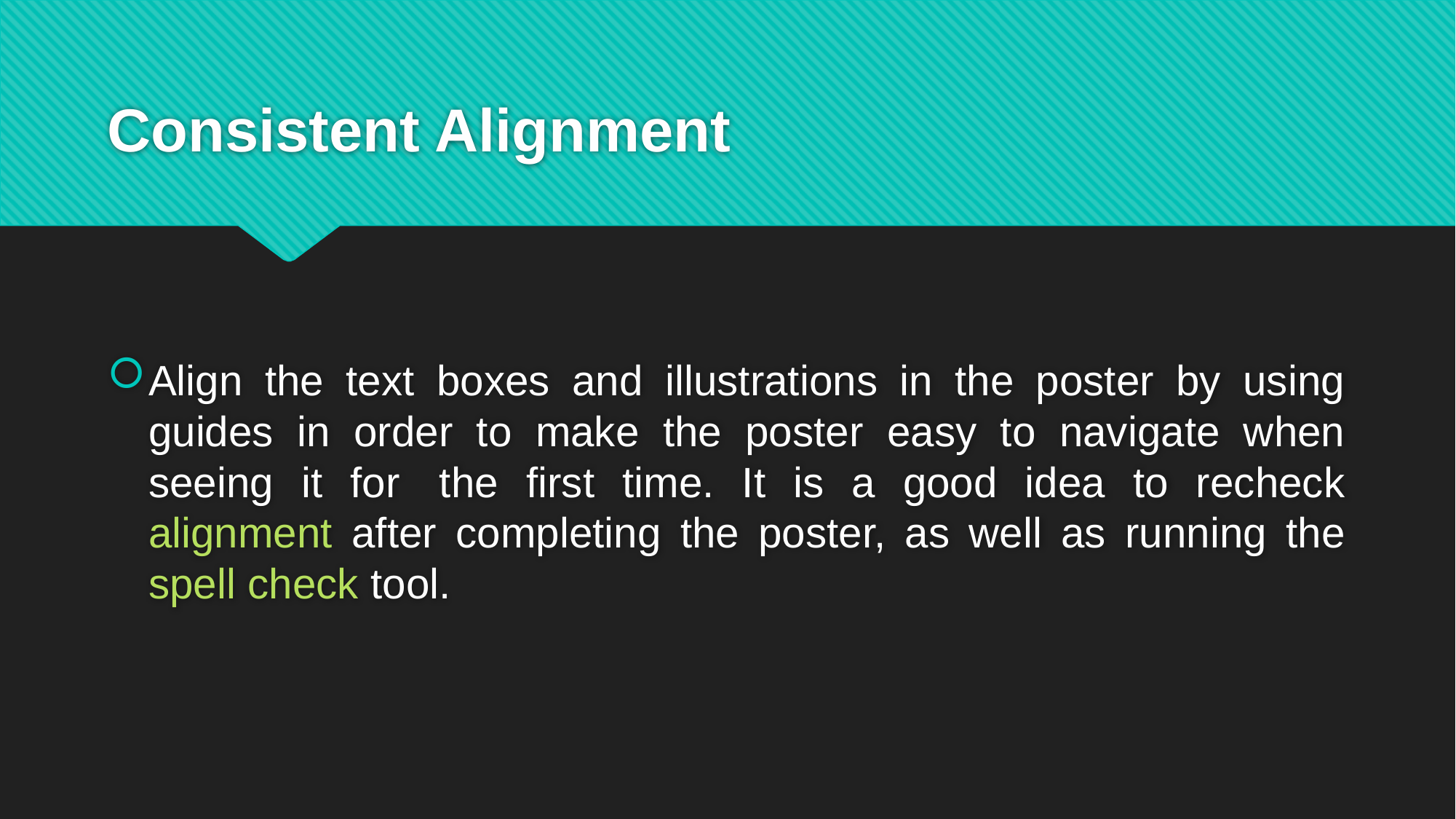

# Consistent Alignment
Align the text boxes and illustrations in the poster by using guides in order to make the poster easy to navigate when seeing it for  the first time. It is a good idea to recheck alignment after completing the poster, as well as running the spell check tool.